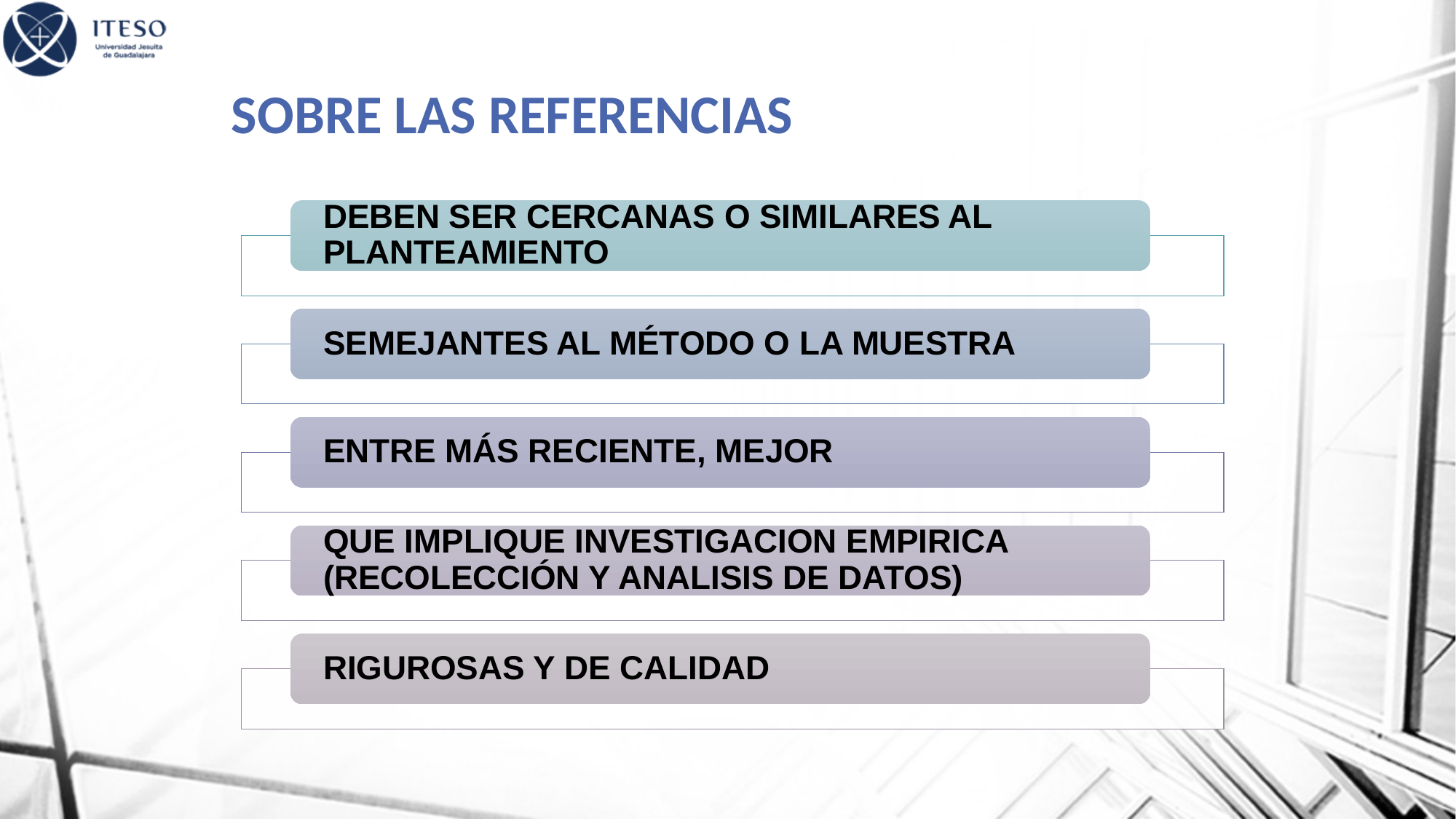

# SOBRE LAS REFERENCIAS
DEBEN SER CERCANAS O SIMILARES AL PLANTEAMIENTO
SEMEJANTES AL MÉTODO O LA MUESTRA
ENTRE MÁS RECIENTE, MEJOR
QUE IMPLIQUE INVESTIGACION EMPIRICA (RECOLECCIÓN Y ANALISIS DE DATOS)
RIGUROSAS Y DE CALIDAD